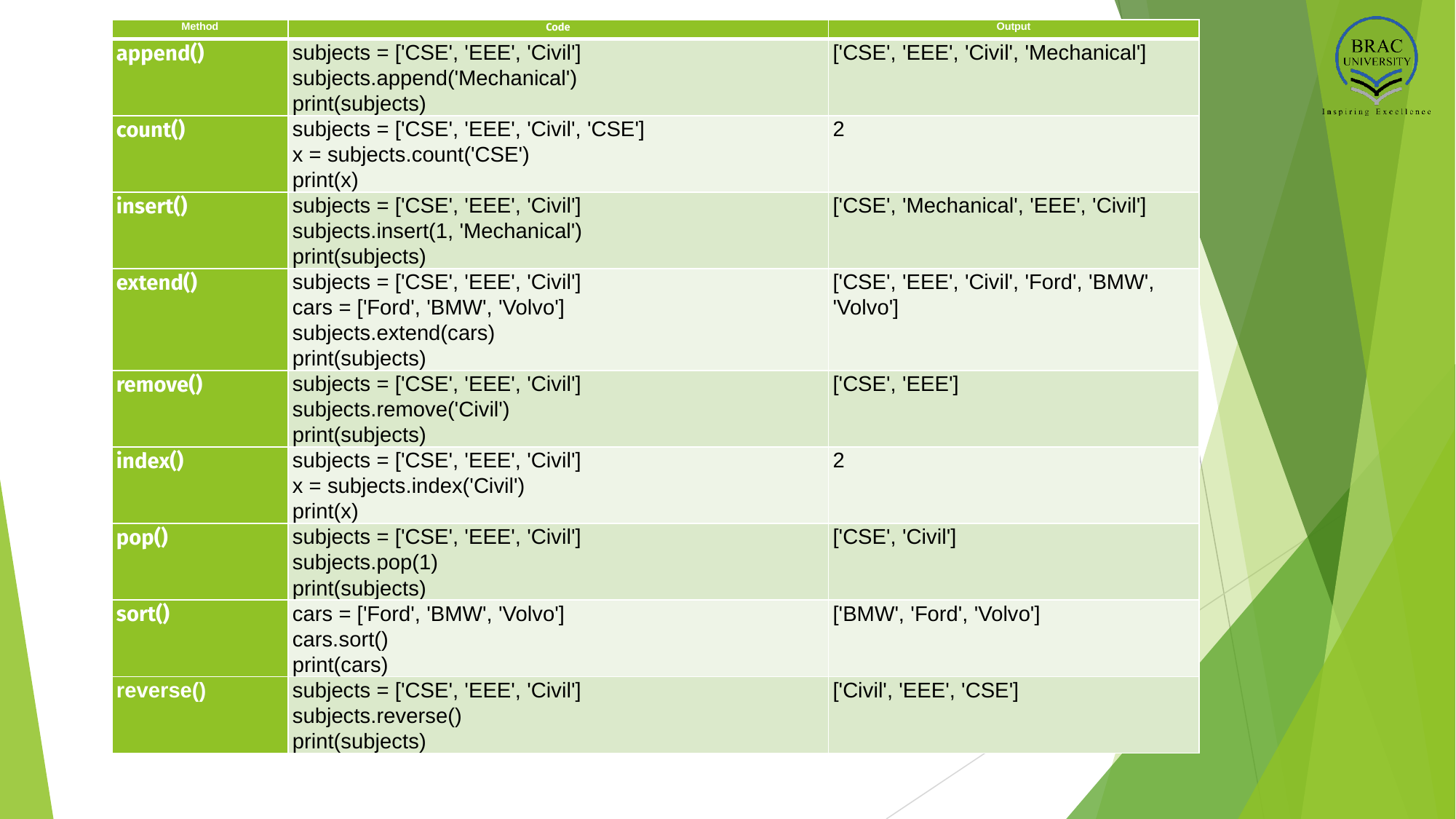

# Built-in Methods of Lists with Examples
| Method | Code | Output |
| --- | --- | --- |
| append() | subjects = ['CSE', 'EEE', 'Civil'] subjects.append('Mechanical') print(subjects) | ['CSE', 'EEE', 'Civil', 'Mechanical'] |
| count() | subjects = ['CSE', 'EEE', 'Civil', 'CSE'] x = subjects.count('CSE') print(x) | 2 |
| insert() | subjects = ['CSE', 'EEE', 'Civil'] subjects.insert(1, 'Mechanical') print(subjects) | ['CSE', 'Mechanical', 'EEE', 'Civil'] |
| extend() | subjects = ['CSE', 'EEE', 'Civil'] cars = ['Ford', 'BMW', 'Volvo'] subjects.extend(cars) print(subjects) | ['CSE', 'EEE', 'Civil', 'Ford', 'BMW', 'Volvo'] |
| remove() | subjects = ['CSE', 'EEE', 'Civil'] subjects.remove('Civil') print(subjects) | ['CSE', 'EEE'] |
| index() | subjects = ['CSE', 'EEE', 'Civil'] x = subjects.index('Civil') print(x) | 2 |
| pop() | subjects = ['CSE', 'EEE', 'Civil'] subjects.pop(1) print(subjects) | ['CSE', 'Civil'] |
| sort() | cars = ['Ford', 'BMW', 'Volvo'] cars.sort() print(cars) | ['BMW', 'Ford', 'Volvo'] |
| reverse() | subjects = ['CSE', 'EEE', 'Civil'] subjects.reverse() print(subjects) | ['Civil', 'EEE', 'CSE'] |